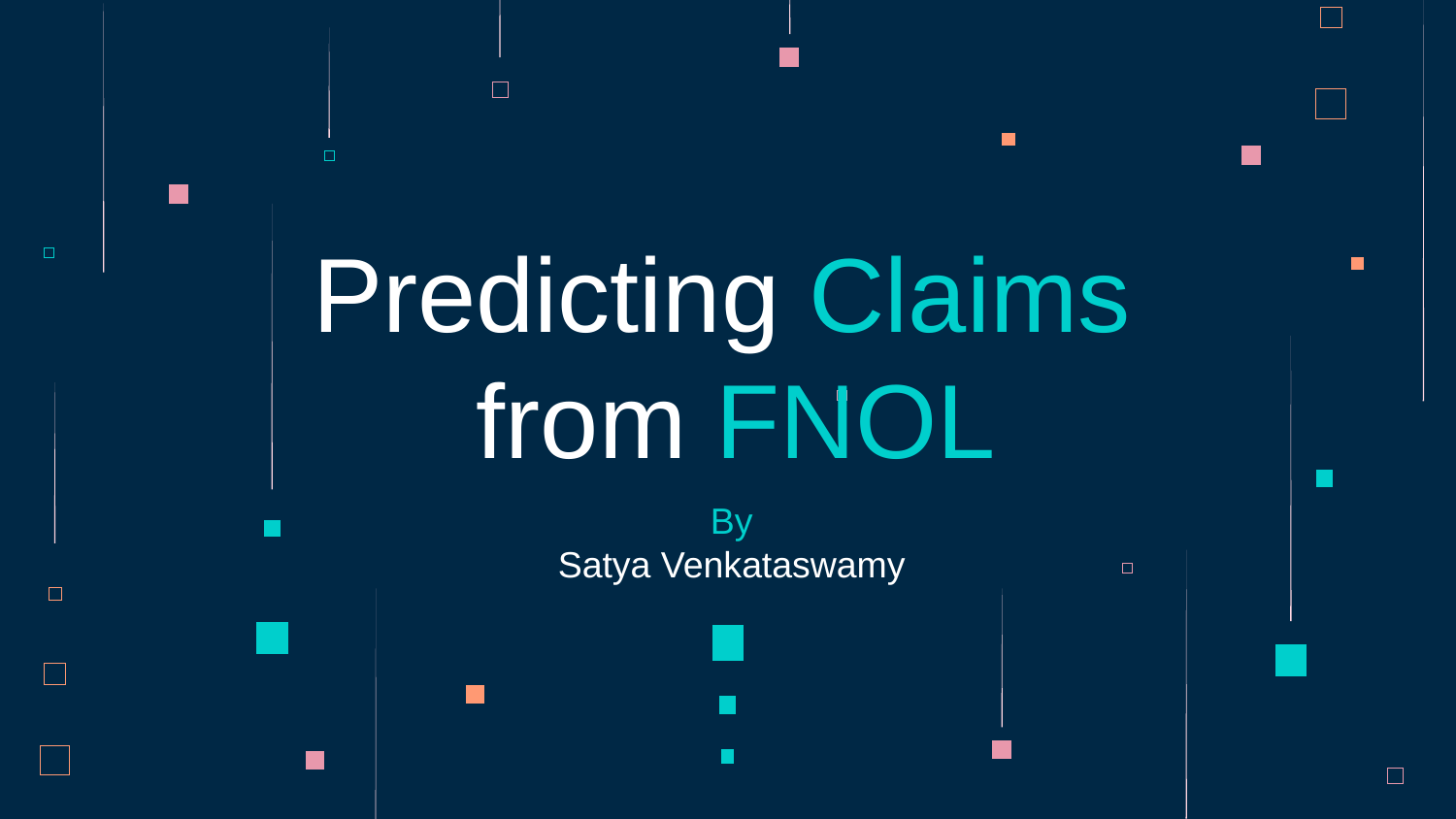

# Predicting Claims from FNOL

By
Satya Venkataswamy